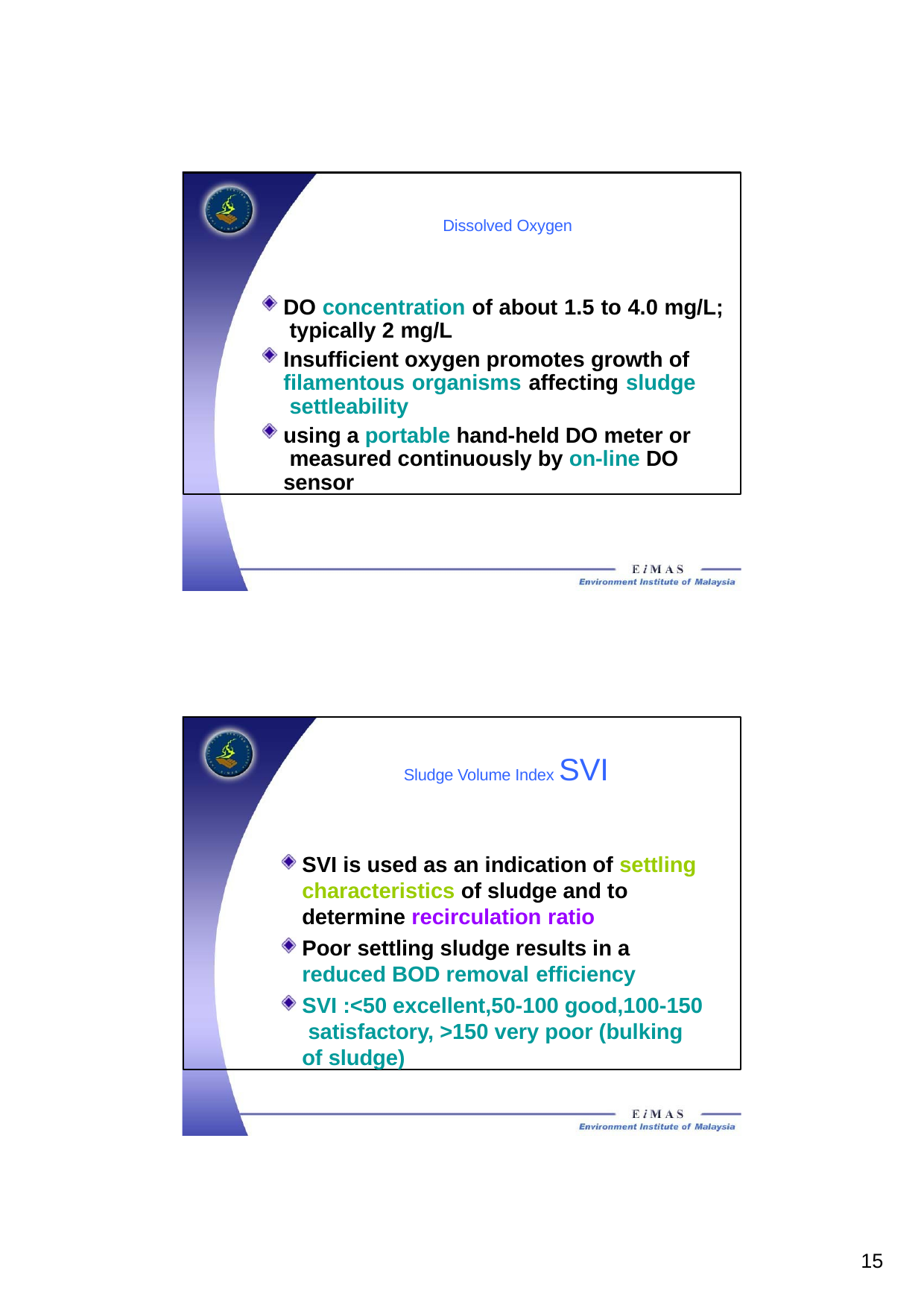

Dissolved Oxygen

DO concentration of about 1.5 to 4.0 mg/L;  typically 2 mg/L
Insufficient oxygen promotes growth of  filamentous organisms affecting sludge  settleability
using a portable hand-held DO meter or  measured continuously by on-line DO  sensor

Sludge Volume Index SVI

SVI is used as an indication of settling  characteristics of sludge and to  determine recirculation ratio
Poor settling sludge results in a  reduced BOD removal efficiency
SVI :<50 excellent,50-100 good,100-150  satisfactory, >150 very poor (bulking  of sludge)

15